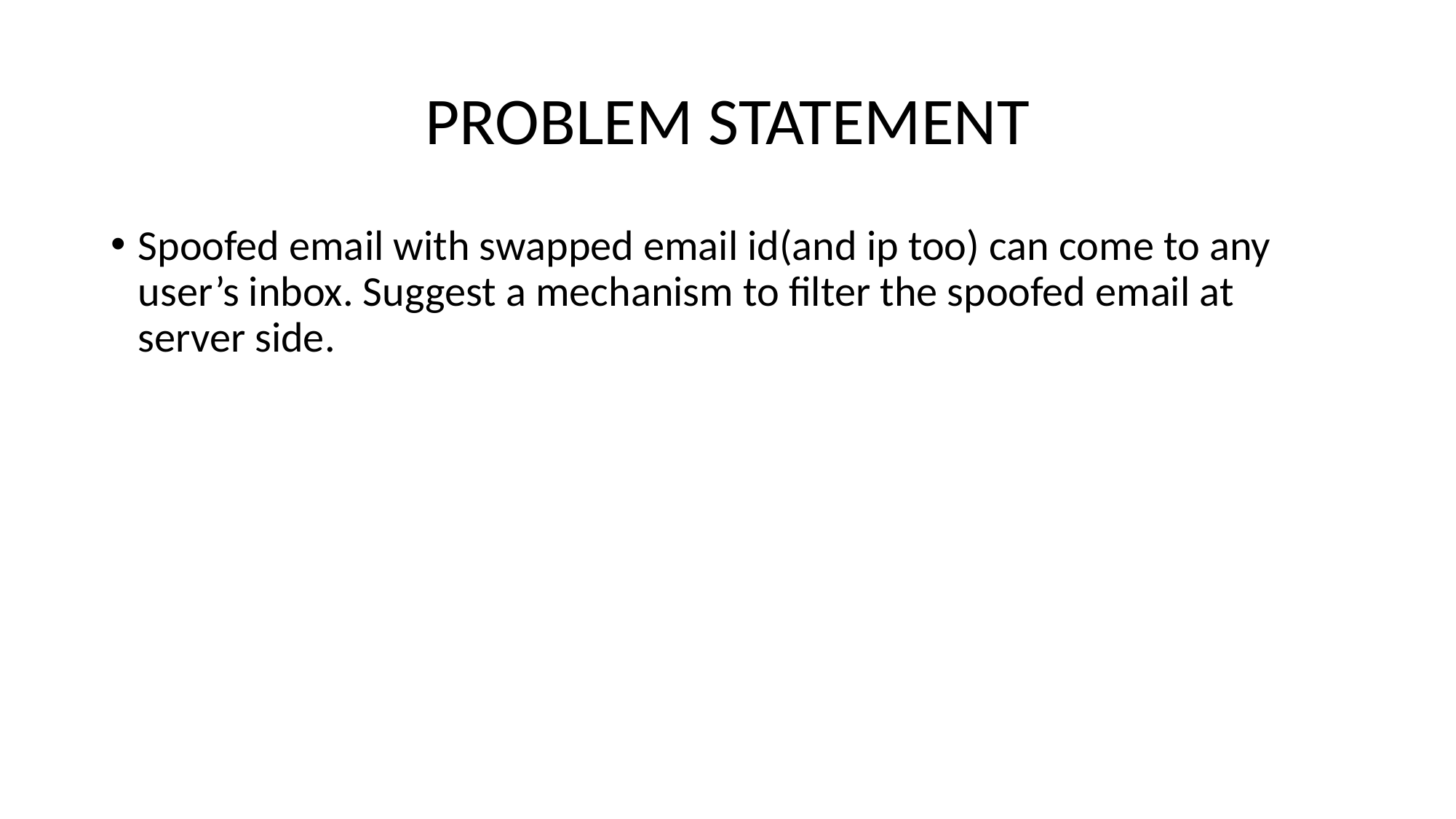

# PROBLEM STATEMENT
Spoofed email with swapped email id(and ip too) can come to any user’s inbox. Suggest a mechanism to filter the spoofed email at server side.